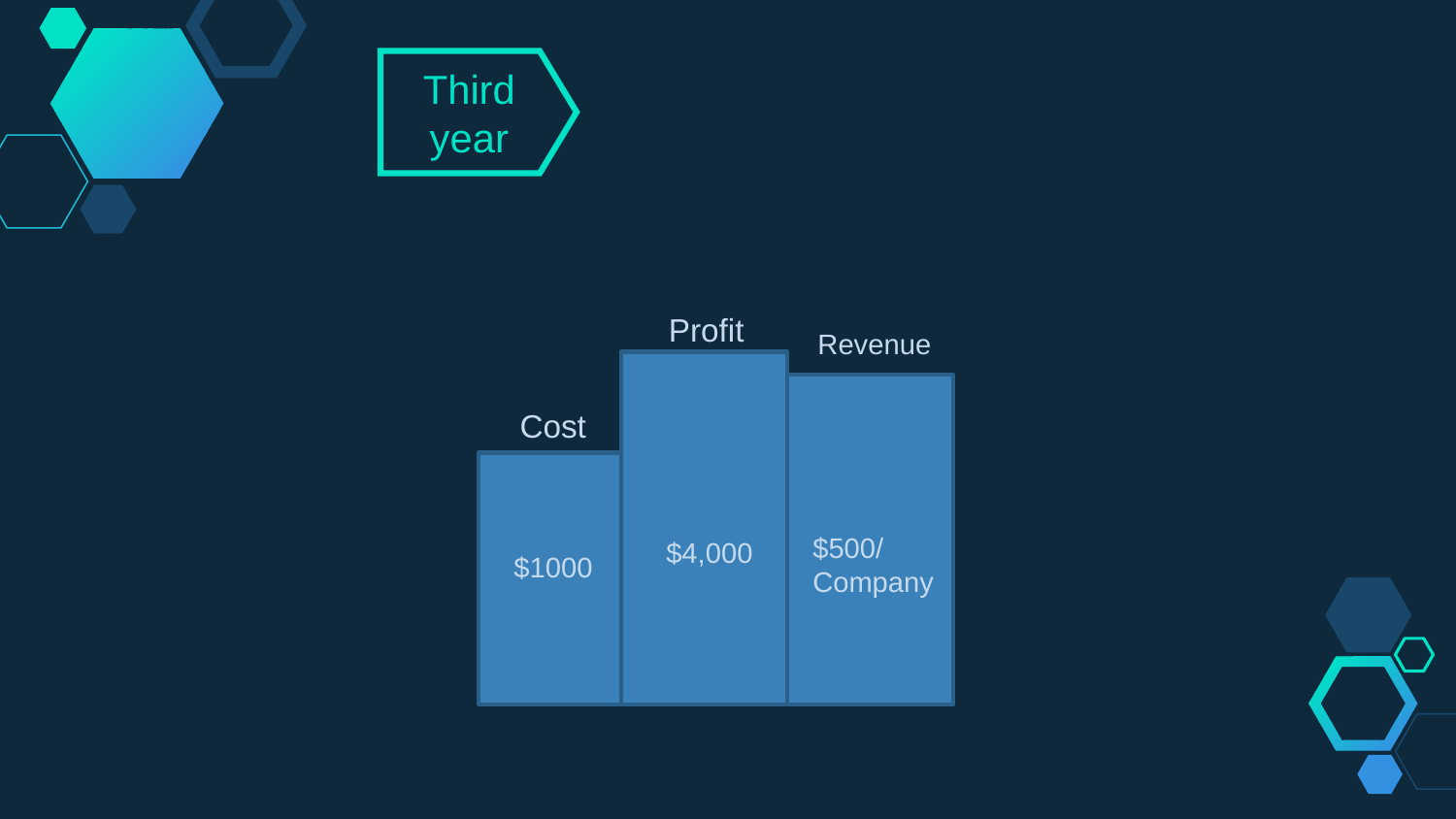

Third year
Profit
Revenue

Cost

$500/
Company
$4,000
$1000